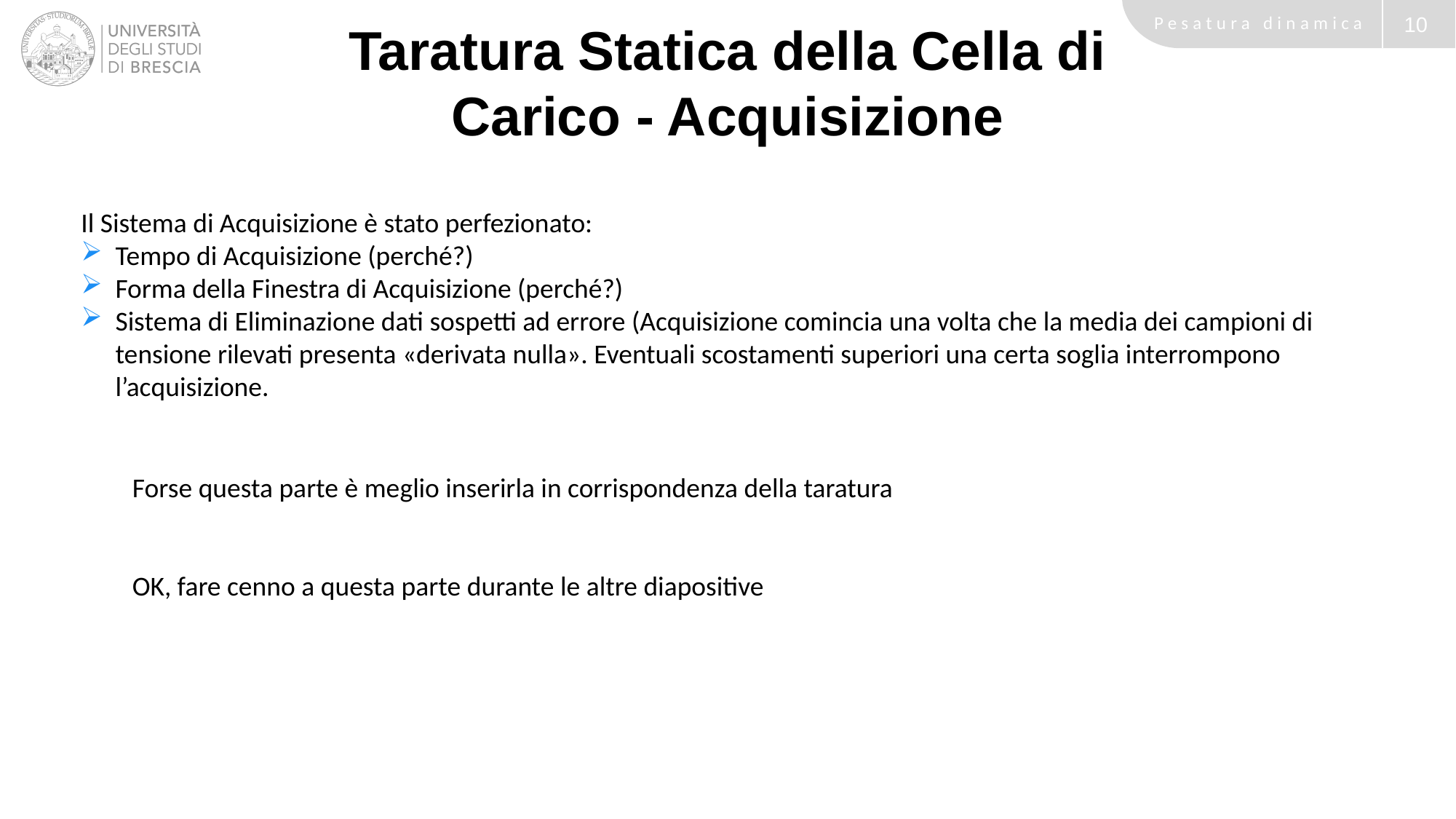

Taratura Statica della Cella di Carico - Acquisizione
Il Sistema di Acquisizione è stato perfezionato:
Tempo di Acquisizione (perché?)
Forma della Finestra di Acquisizione (perché?)
Sistema di Eliminazione dati sospetti ad errore (Acquisizione comincia una volta che la media dei campioni di tensione rilevati presenta «derivata nulla». Eventuali scostamenti superiori una certa soglia interrompono l’acquisizione.
Forse questa parte è meglio inserirla in corrispondenza della taratura

OK, fare cenno a questa parte durante le altre diapositive